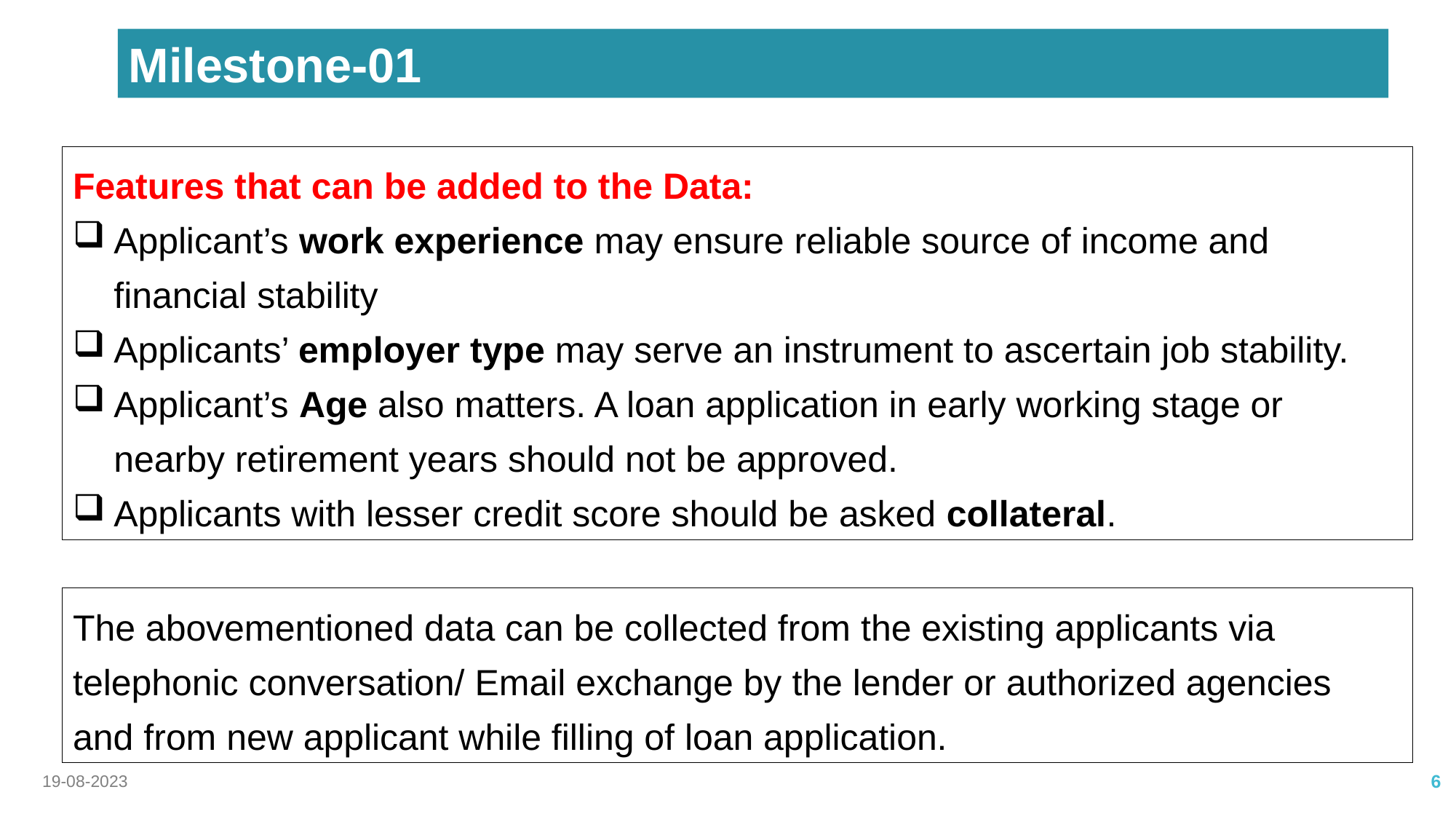

Milestone-01
Features that can be added to the Data:
Applicant’s work experience may ensure reliable source of income and financial stability
Applicants’ employer type may serve an instrument to ascertain job stability.
Applicant’s Age also matters. A loan application in early working stage or nearby retirement years should not be approved.
Applicants with lesser credit score should be asked collateral.
The abovementioned data can be collected from the existing applicants via telephonic conversation/ Email exchange by the lender or authorized agencies and from new applicant while filling of loan application.
19-08-2023
6